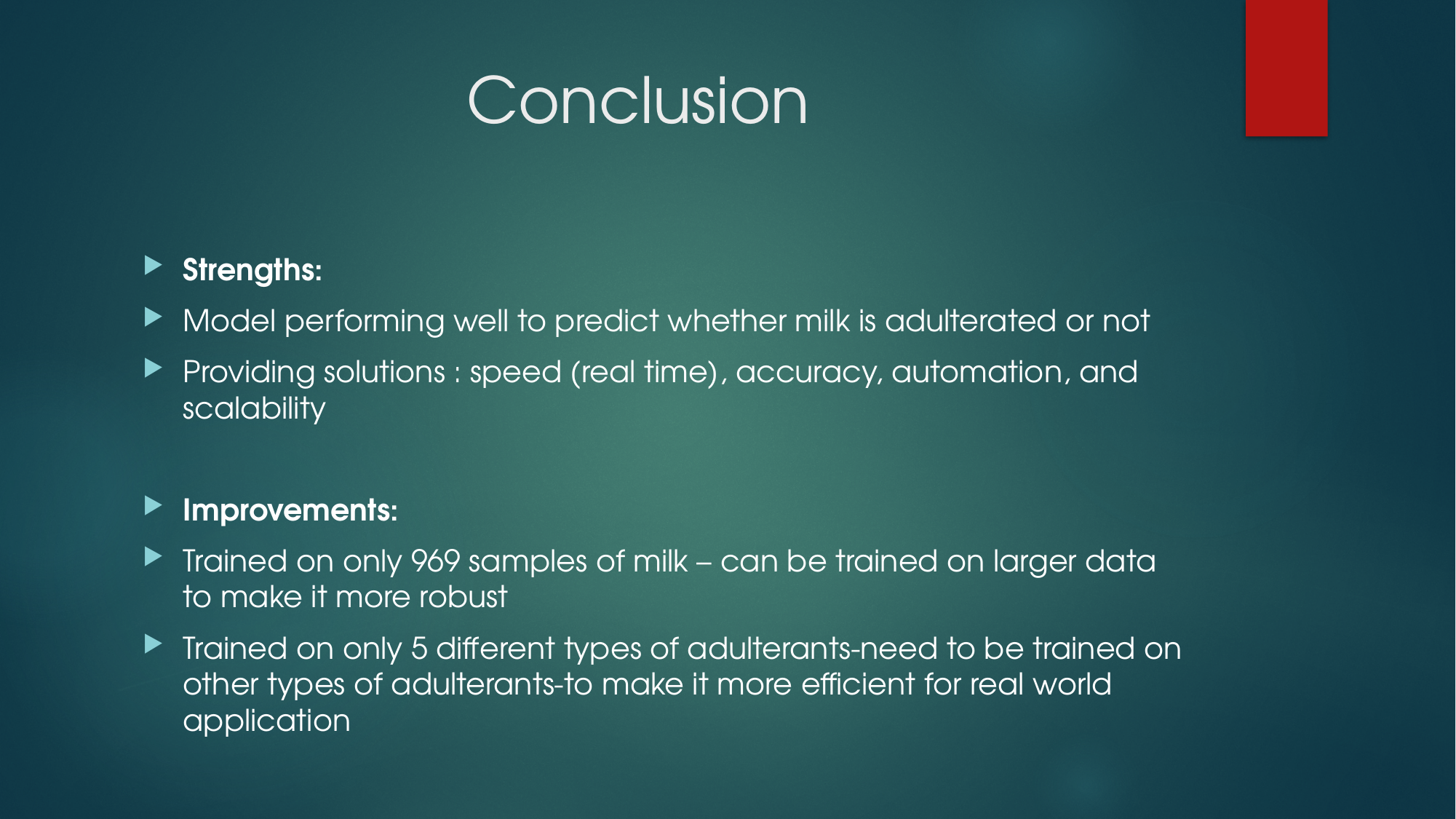

# Conclusion
Strengths:
Model performing well to predict whether milk is adulterated or not
Providing solutions : speed (real time), accuracy, automation, and scalability

Improvements:
Trained on only 969 samples of milk – can be trained on larger data to make it more robust
Trained on only 5 different types of adulterants-need to be trained on other types of adulterants-to make it more efficient for real world application